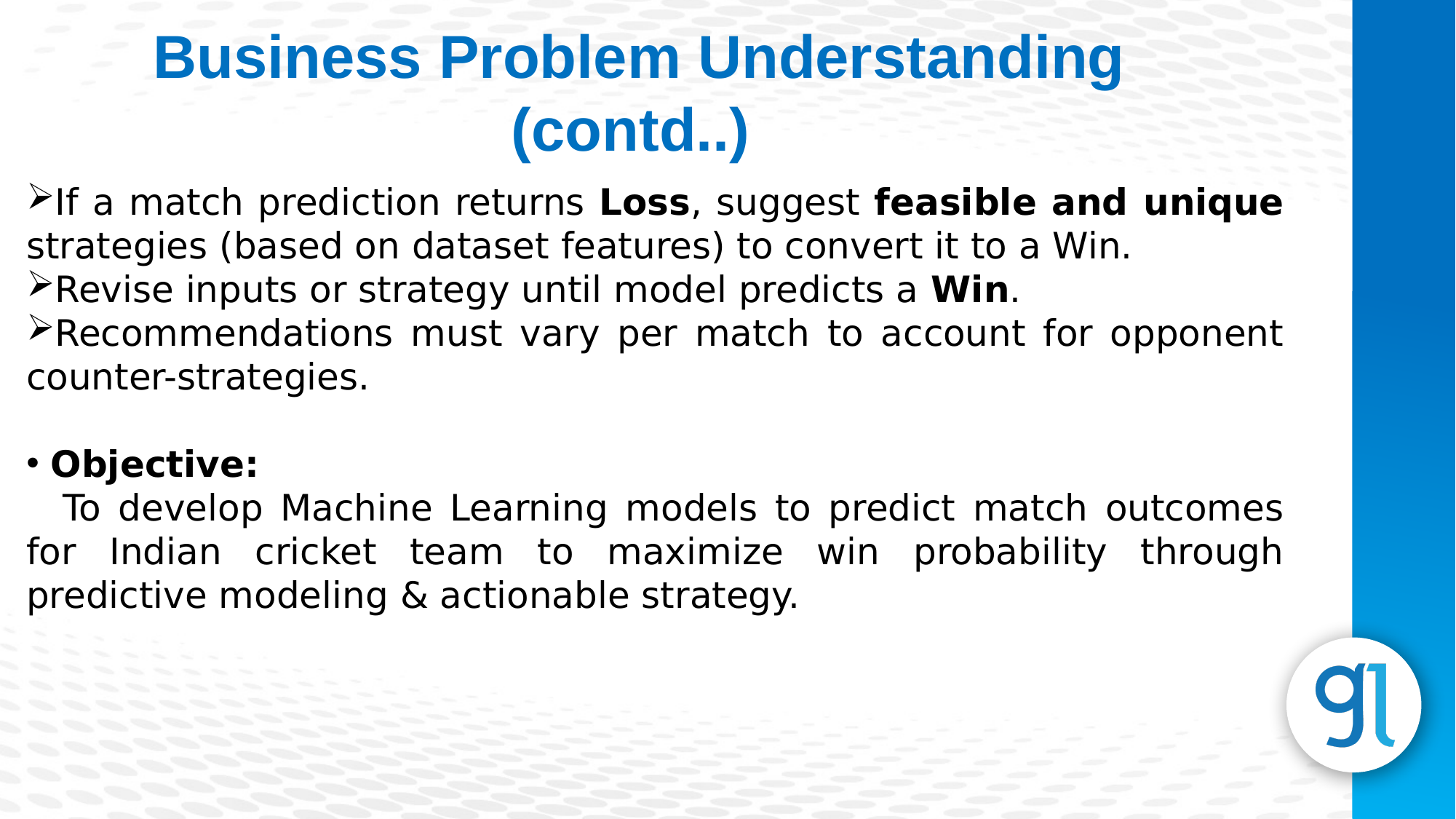

Business Problem Understanding
(contd..)
If a match prediction returns Loss, suggest feasible and unique strategies (based on dataset features) to convert it to a Win.
Revise inputs or strategy until model predicts a Win.
Recommendations must vary per match to account for opponent counter-strategies.

 Objective:
  To develop Machine Learning models to predict match outcomes for Indian cricket team to maximize win probability through predictive modeling & actionable strategy.